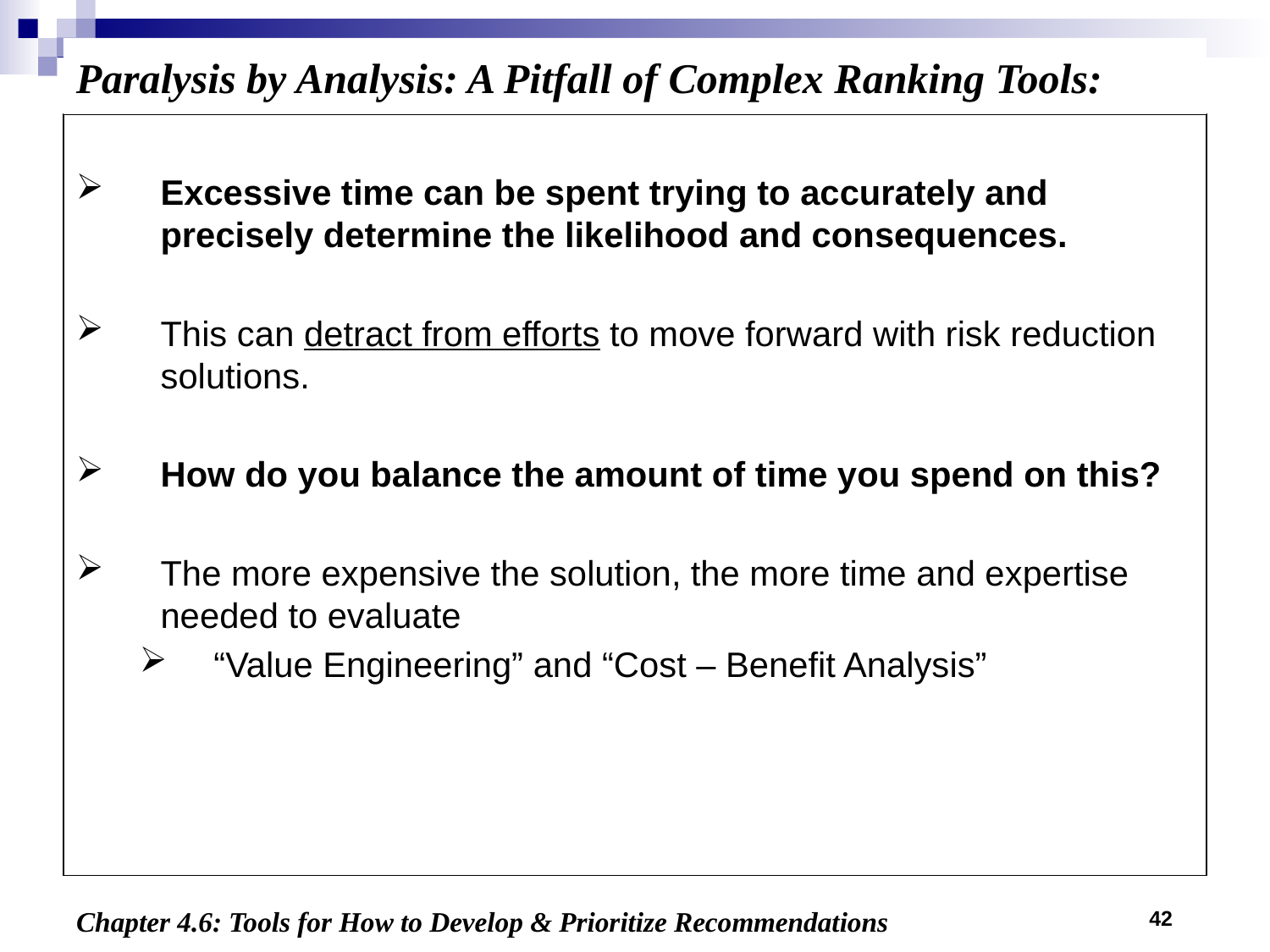

Paralysis by Analysis: A Pitfall of Complex Ranking Tools:

Excessive time can be spent trying to accurately and precisely determine the likelihood and consequences.

This can detract from efforts to move forward with risk reduction solutions.

How do you balance the amount of time you spend on this?

The more expensive the solution, the more time and expertise needed to evaluate
“Value Engineering” and “Cost – Benefit Analysis”
42
Chapter 4.6: Tools for How to Develop & Prioritize Recommendations